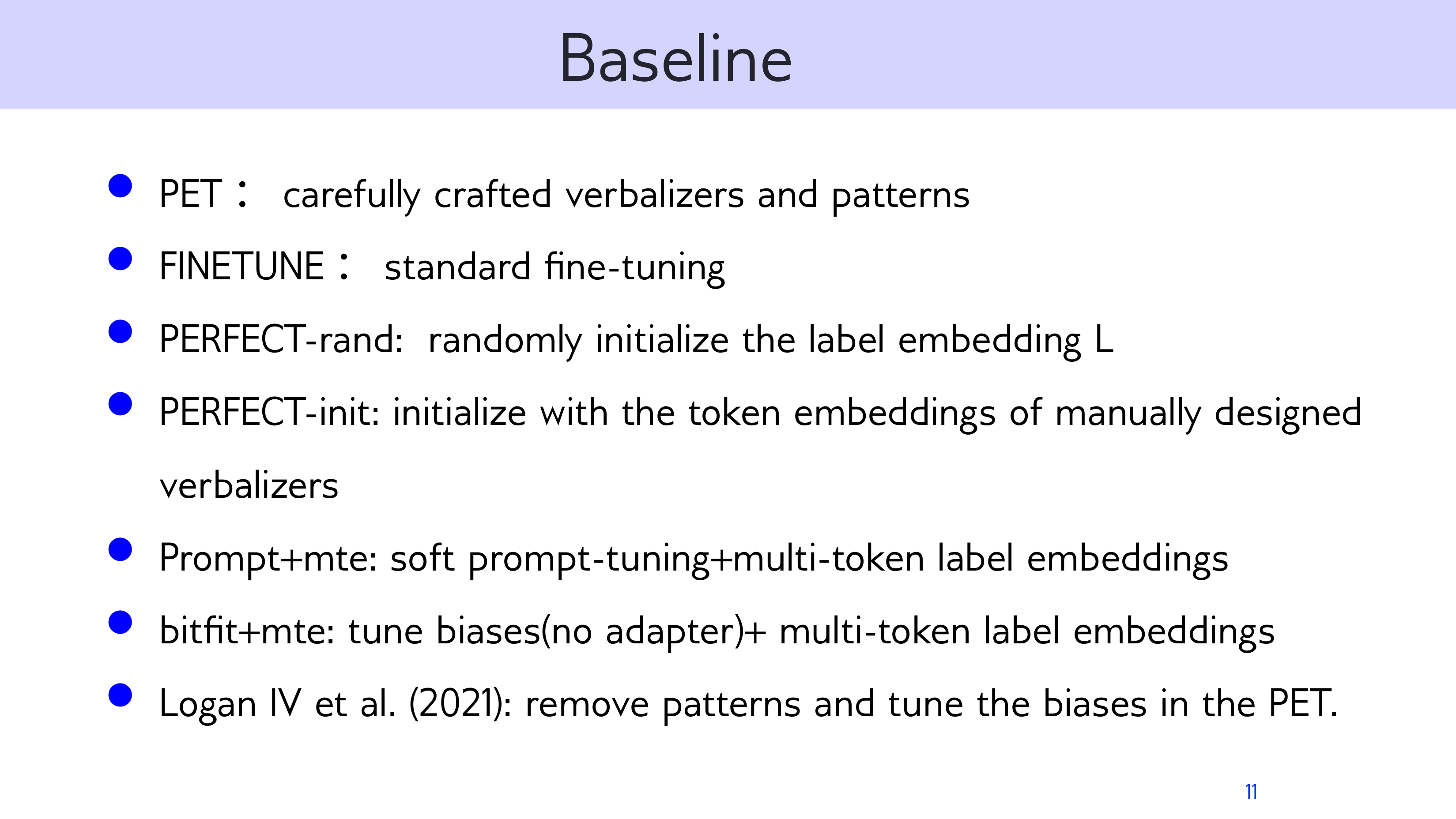

Baseline
PET：carefully crafted verbalizers and patterns
FINETUNE：standard fine-tuning
PERFECT-rand:  randomly initialize the label embedding L
PERFECT-init: initialize with the token embeddings of manually designed verbalizers
Prompt+mte: soft prompt-tuning+multi-token label embeddings
bitfit+mte: tune biases(no adapter)+ multi-token label embeddings
Logan IV et al. (2021): remove patterns and tune the biases in the PET.
11